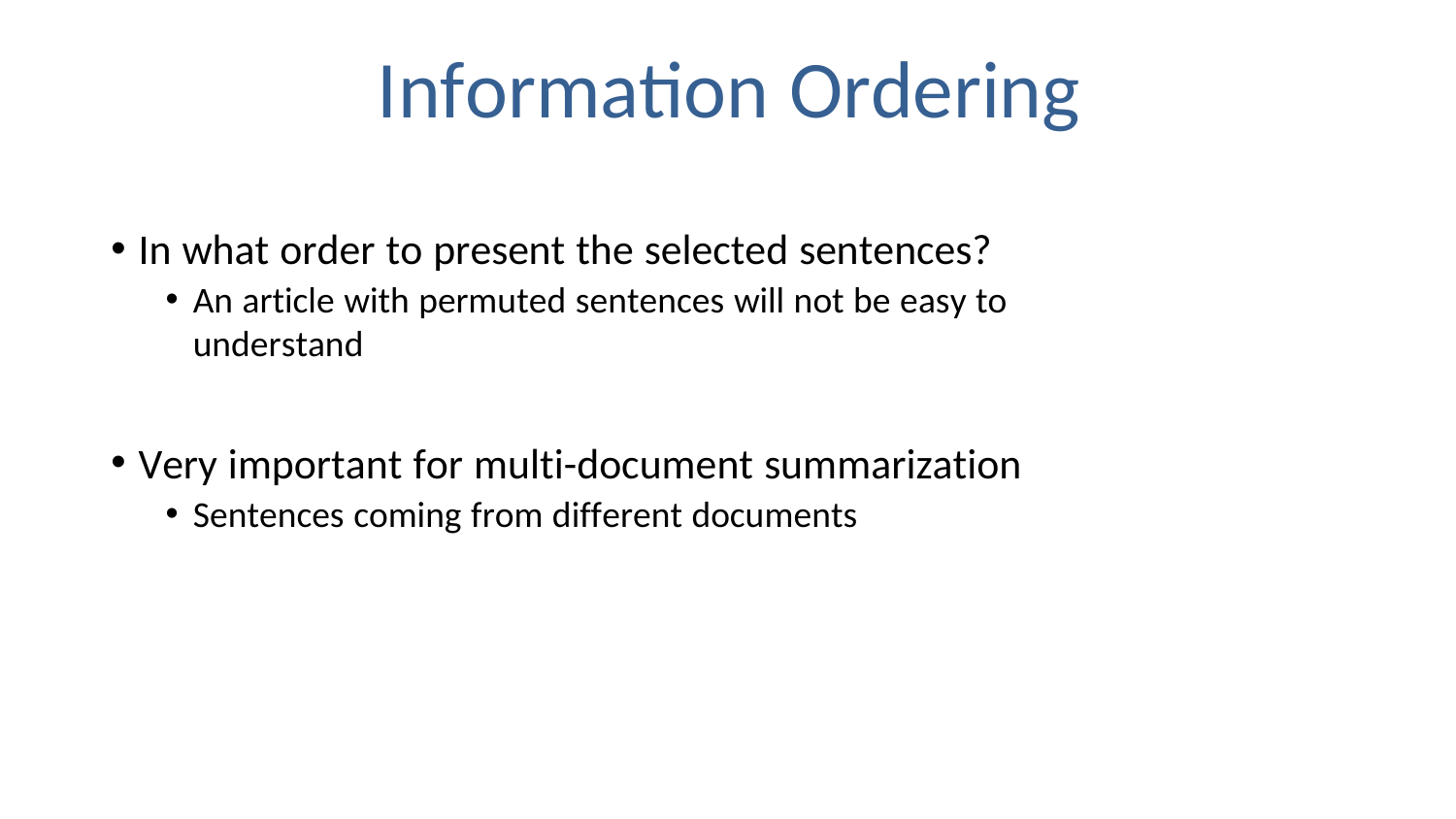

# Information Ordering
In what order to present the selected sentences?
An article with permuted sentences will not be easy to understand

Very important for multi-document summarization
Sentences coming from different documents